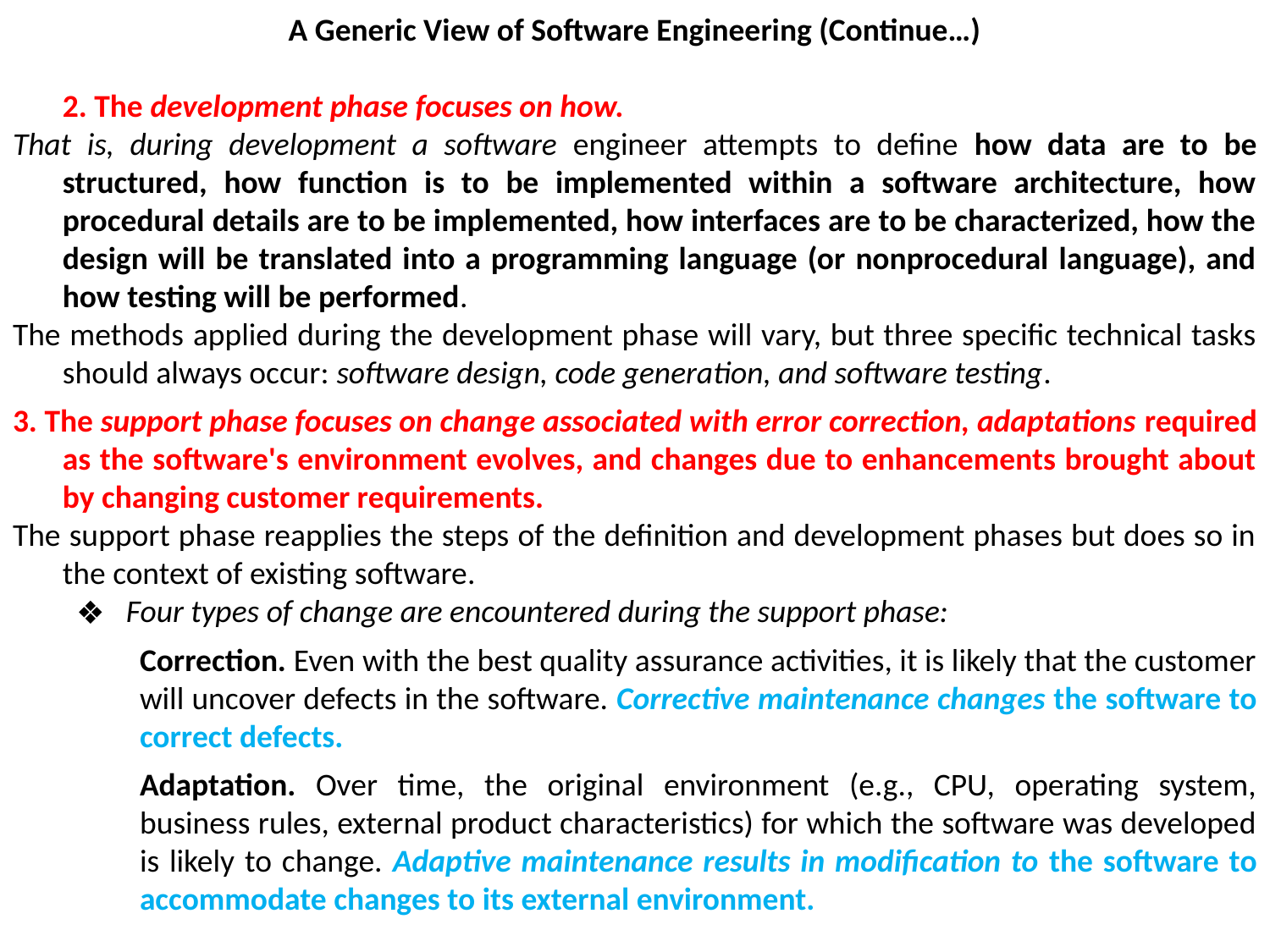

A Generic View of Software Engineering (Continue…)

	2. The development phase focuses on how.
That is, during development a software engineer attempts to define how data are to be structured, how function is to be implemented within a software architecture, how procedural details are to be implemented, how interfaces are to be characterized, how the design will be translated into a programming language (or nonprocedural language), and how testing will be performed.
The methods applied during the development phase will vary, but three specific technical tasks should always occur: software design, code generation, and software testing.
3. The support phase focuses on change associated with error correction, adaptations required as the software's environment evolves, and changes due to enhancements brought about by changing customer requirements.
The support phase reapplies the steps of the definition and development phases but does so in the context of existing software.
Four types of change are encountered during the support phase:
Correction. Even with the best quality assurance activities, it is likely that the customer will uncover defects in the software. Corrective maintenance changes the software to correct defects.
Adaptation. Over time, the original environment (e.g., CPU, operating system, business rules, external product characteristics) for which the software was developed is likely to change. Adaptive maintenance results in modification to the software to accommodate changes to its external environment.